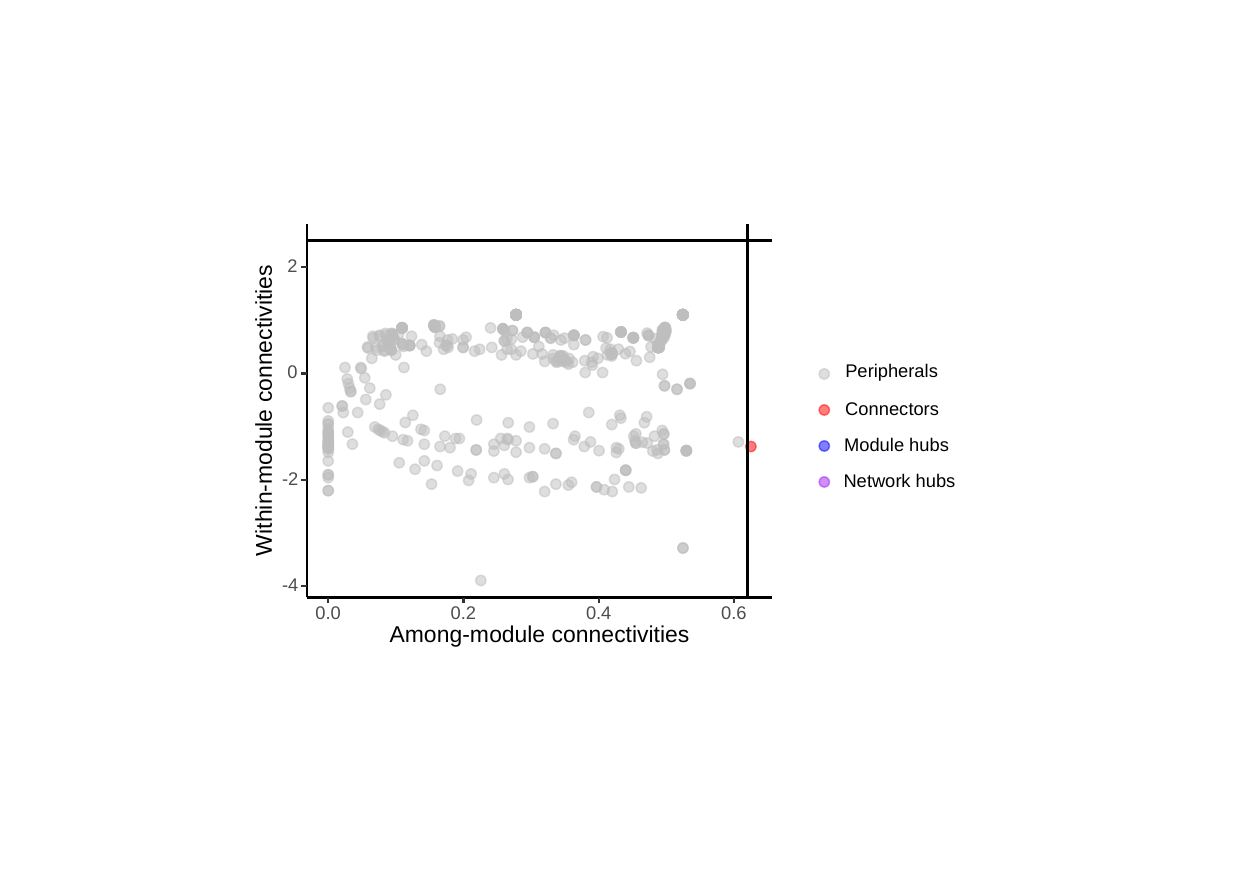

2

Peripherals
0

Within-module connectivities

Connectors

Module hubs

-2

Network hubs

-4

0.0
0.2
0.4
0.6
Among-module connectivities